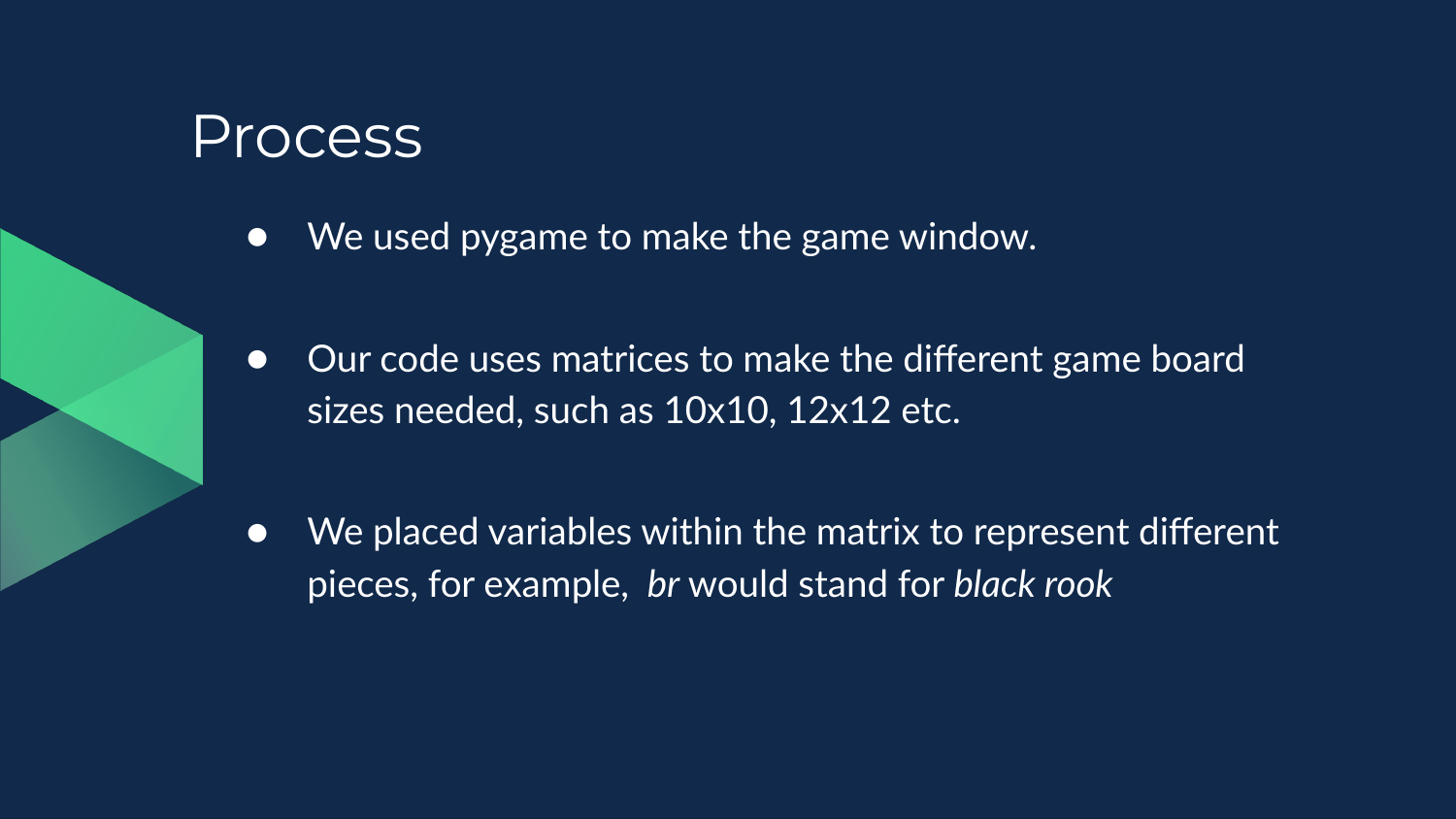

# Process
We used pygame to make the game window.

Our code uses matrices to make the different game board sizes needed, such as 10x10, 12x12 etc.

We placed variables within the matrix to represent different pieces, for example,  br would stand for black rook